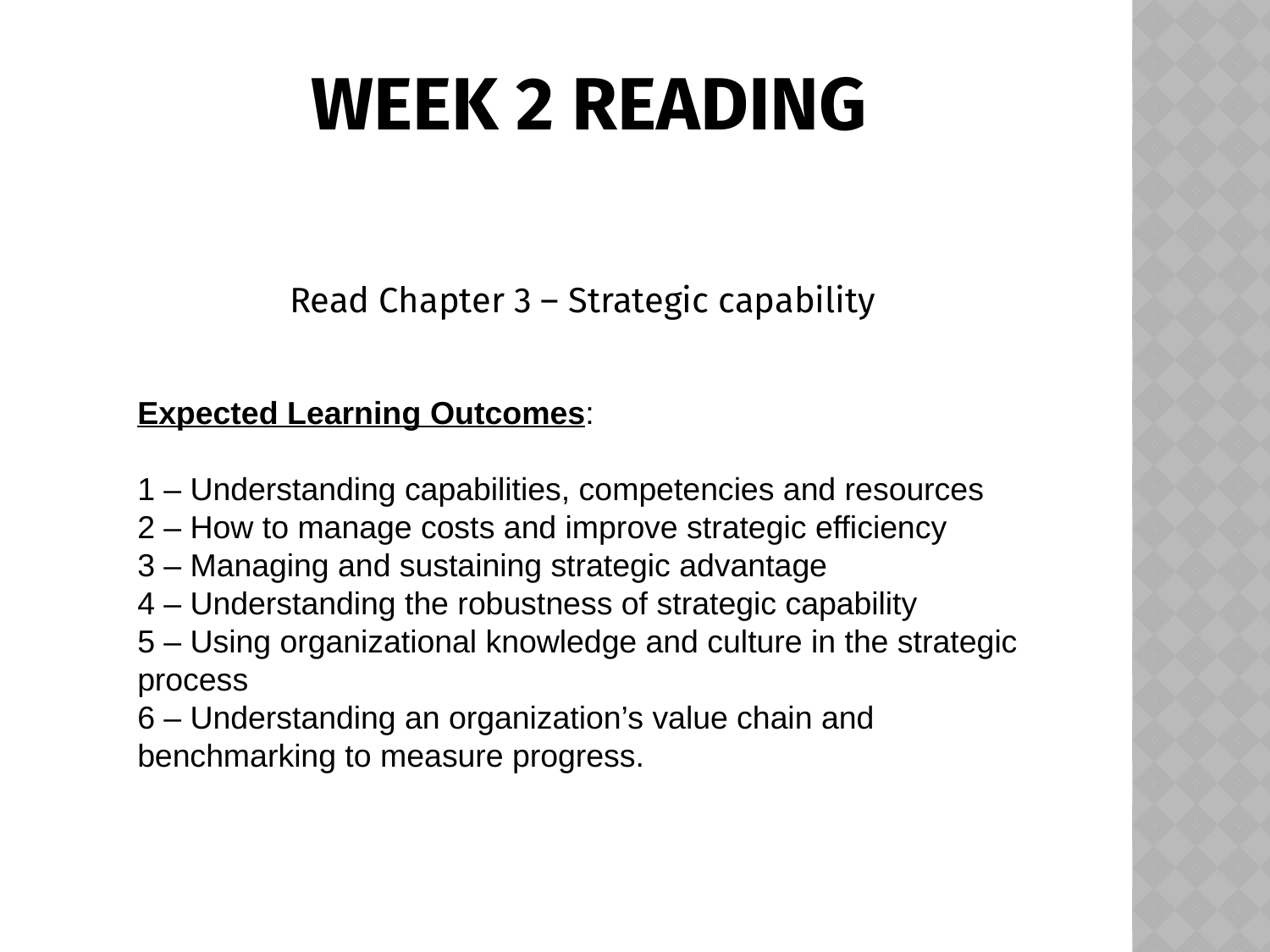

# Week 2 Reading
Read Chapter 3 – Strategic capability
Expected Learning Outcomes:

1 – Understanding capabilities, competencies and resources
2 – How to manage costs and improve strategic efficiency
3 – Managing and sustaining strategic advantage
4 – Understanding the robustness of strategic capability
5 – Using organizational knowledge and culture in the strategic process
6 – Understanding an organization’s value chain and benchmarking to measure progress.